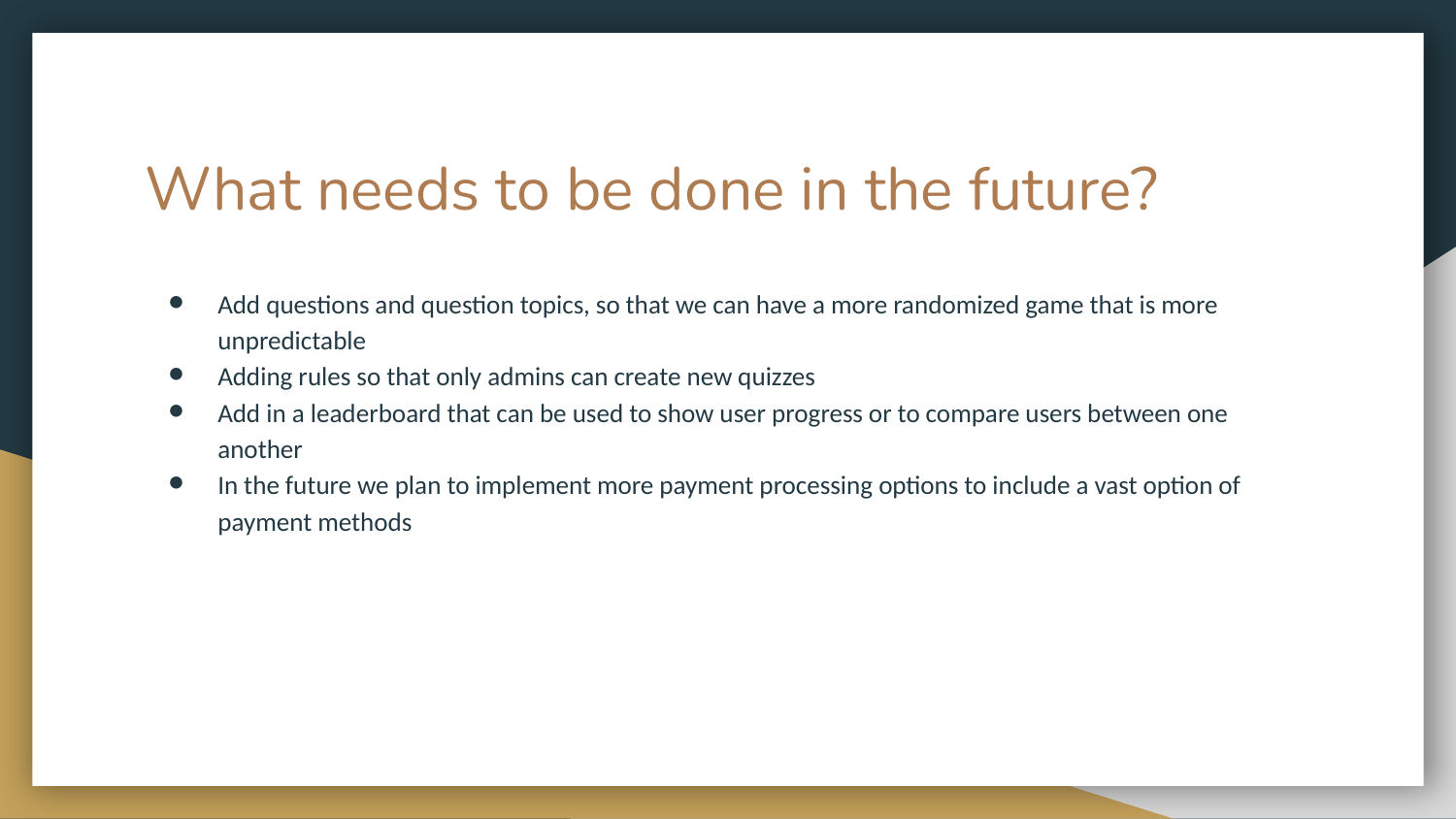

# What needs to be done in the future?
Add questions and question topics, so that we can have a more randomized game that is more unpredictable
Adding rules so that only admins can create new quizzes
Add in a leaderboard that can be used to show user progress or to compare users between one another
In the future we plan to implement more payment processing options to include a vast option of payment methods